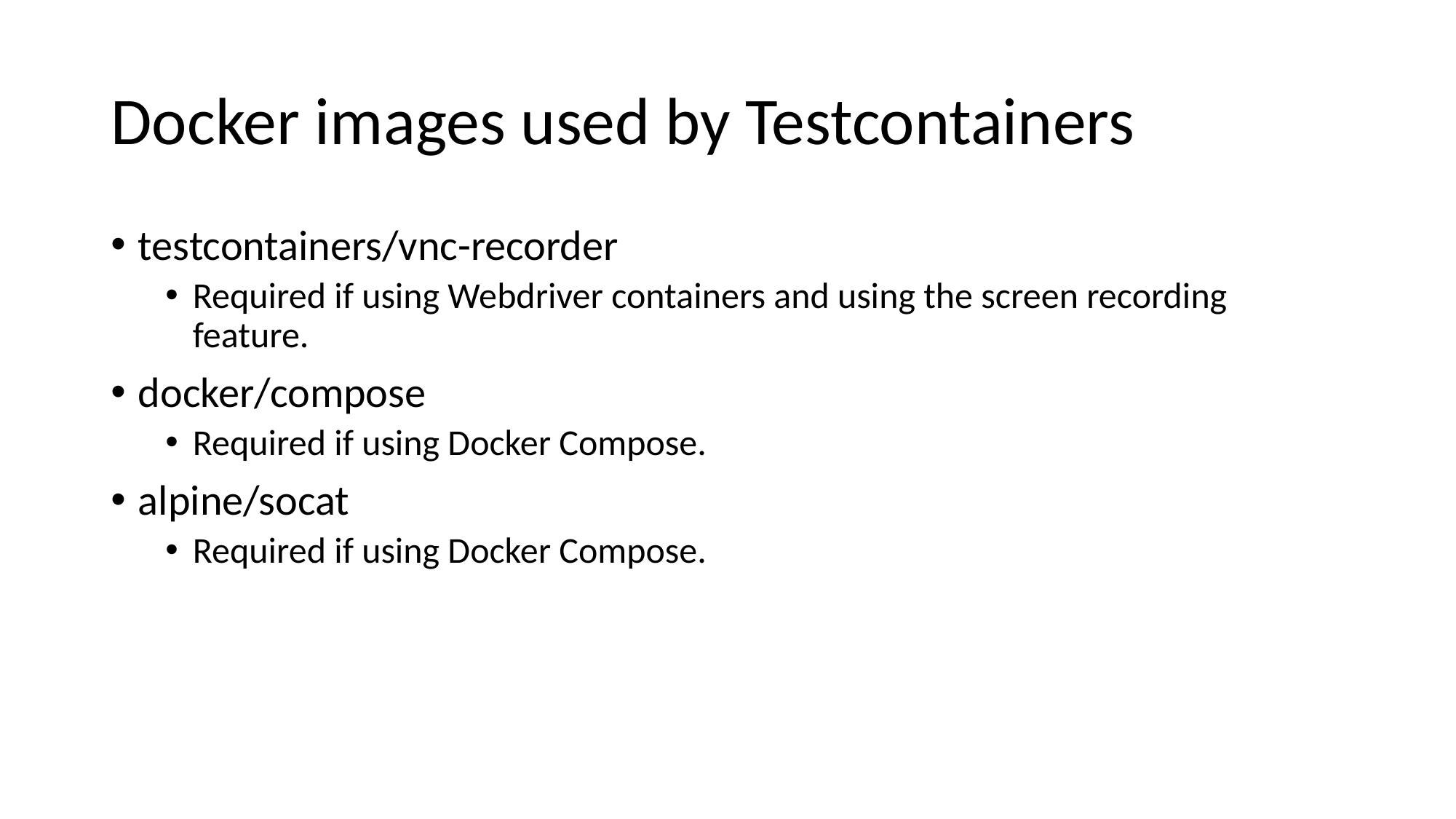

# Docker images used by Testcontainers
testcontainers/vnc-recorder
Required if using Webdriver containers and using the screen recording feature.
docker/compose
Required if using Docker Compose.
alpine/socat
Required if using Docker Compose.